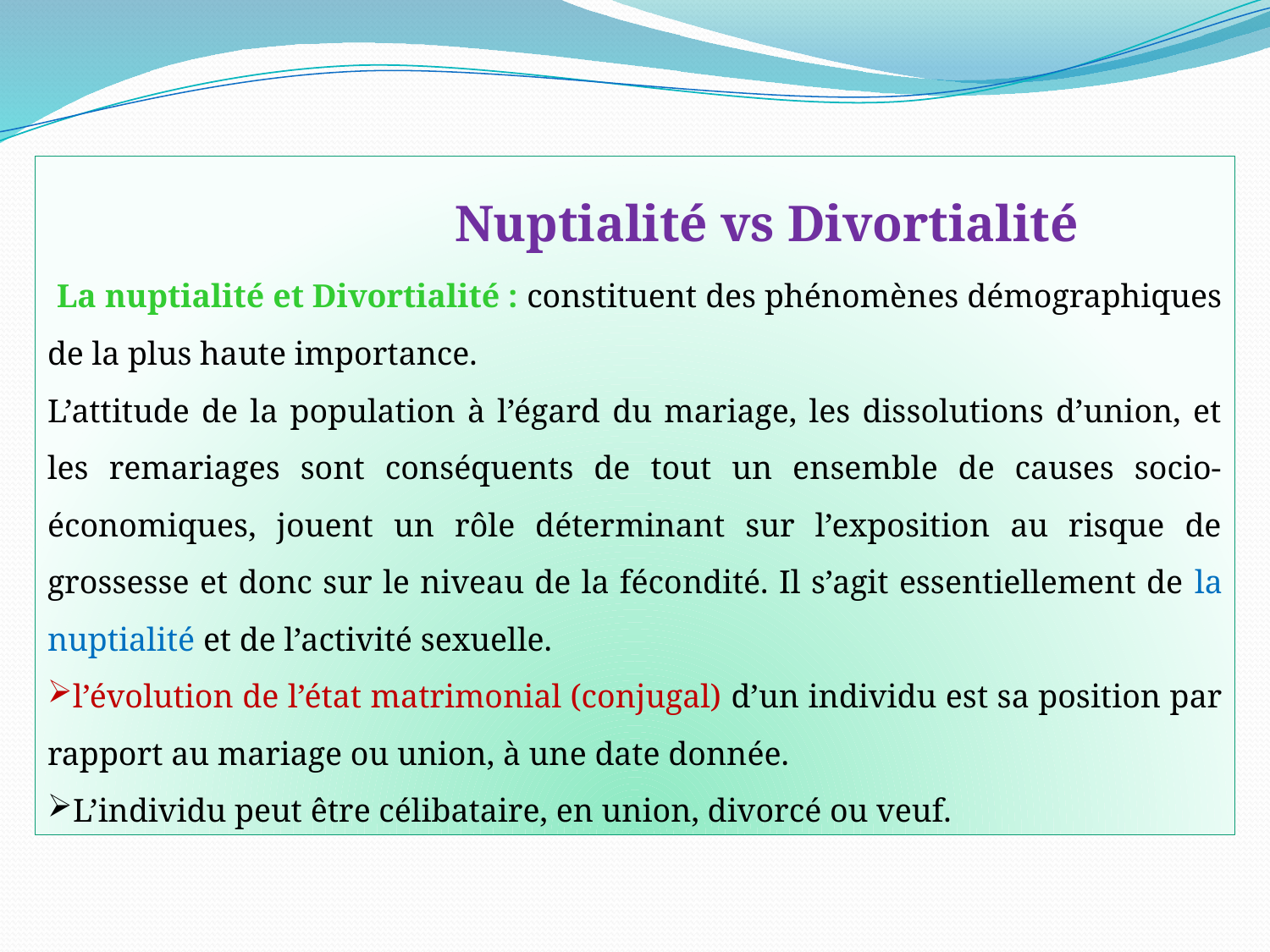

Nuptialité vs Divortialité
 La nuptialité et Divortialité : constituent des phénomènes démographiques de la plus haute importance.
L’attitude de la population à l’égard du mariage, les dissolutions d’union, et les remariages sont conséquents de tout un ensemble de causes socio-économiques, jouent un rôle déterminant sur l’exposition au risque de grossesse et donc sur le niveau de la fécondité. Il s’agit essentiellement de la nuptialité et de l’activité sexuelle.
l’évolution de l’état matrimonial (conjugal) d’un individu est sa position par rapport au mariage ou union, à une date donnée.
L’individu peut être célibataire, en union, divorcé ou veuf.